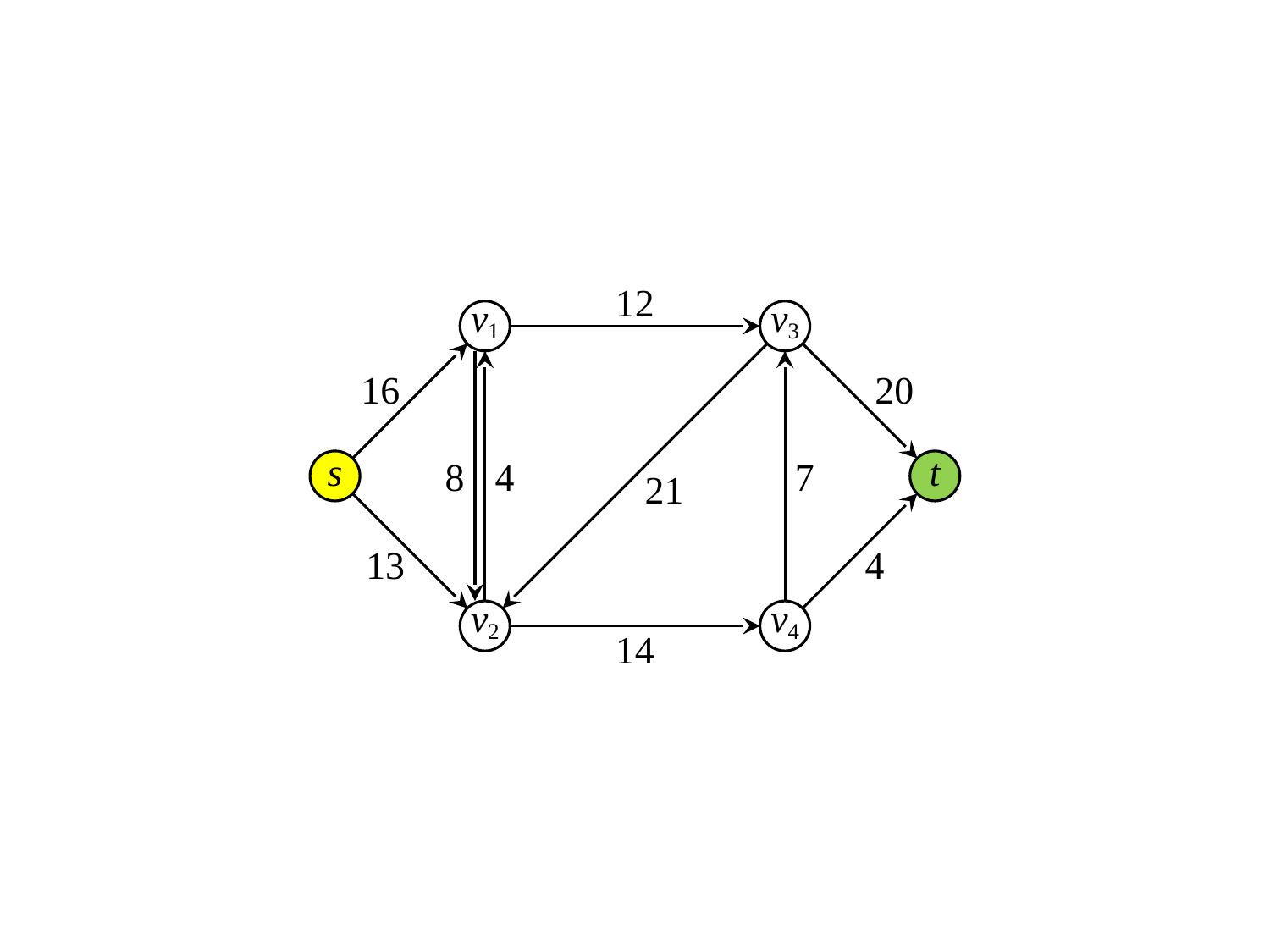

12
v1
v3
16
20
s
8
4
21
7
t
13
4
v2
v4
14